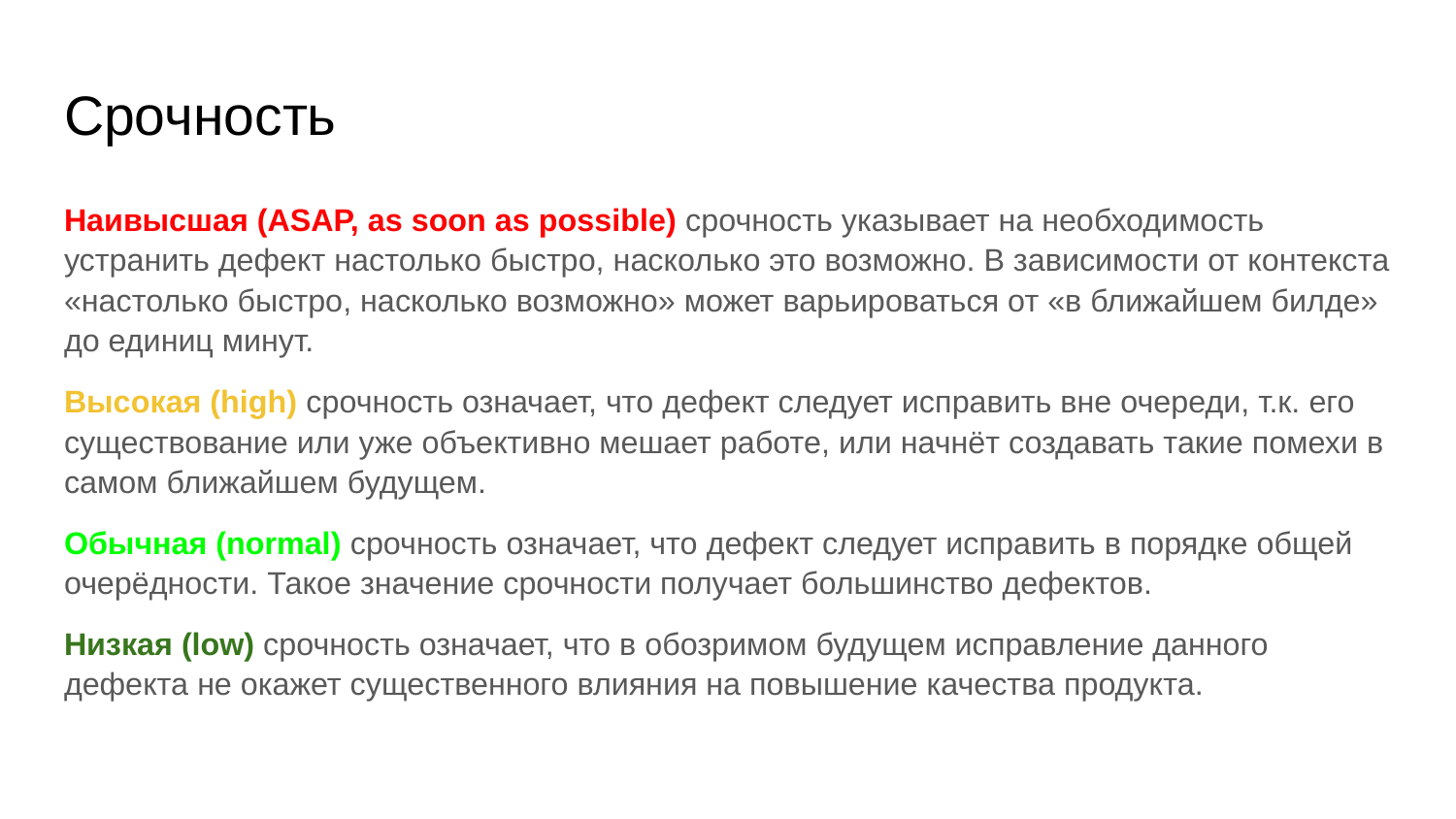

# Срочность
Наивысшая (ASAP, as soon as possible) срочность указывает на необходимость устранить дефект настолько быстро, насколько это возможно. В зависимости от контекста «настолько быстро, насколько возможно» может варьироваться от «в ближайшем билде» до единиц минут.
Высокая (high) срочность означает, что дефект следует исправить вне очереди, т.к. его существование или уже объективно мешает работе, или начнёт создавать такие помехи в самом ближайшем будущем.
Обычная (normal) срочность означает, что дефект следует исправить в порядке общей очерёдности. Такое значение срочности получает большинство дефектов.
Низкая (low) срочность означает, что в обозримом будущем исправление данного дефекта не окажет существенного влияния на повышение качества продукта.